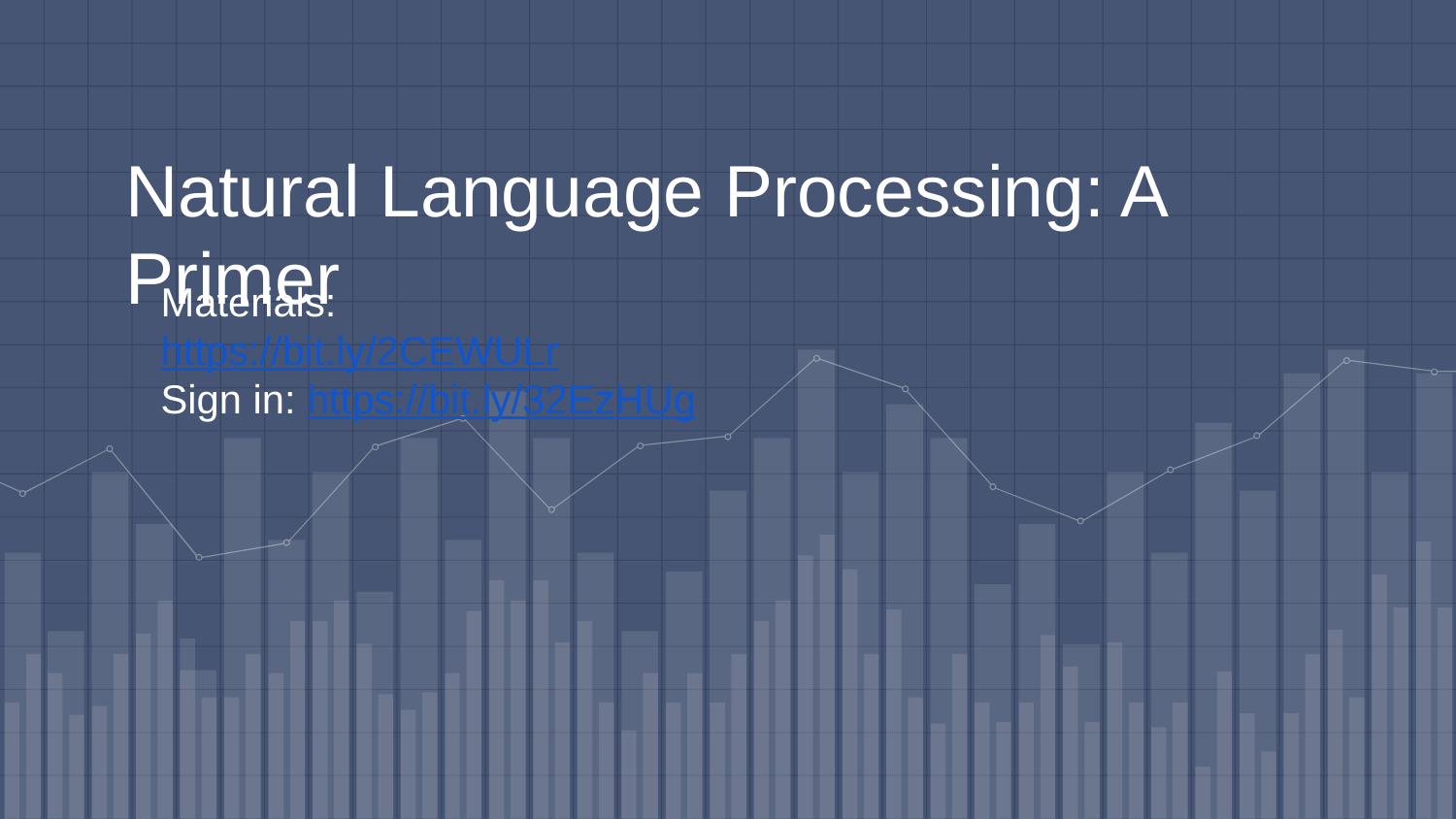

# Natural Language Processing: A Primer
Materials: https://bit.ly/2CEWULr
Sign in: https://bit.ly/32EzHUg